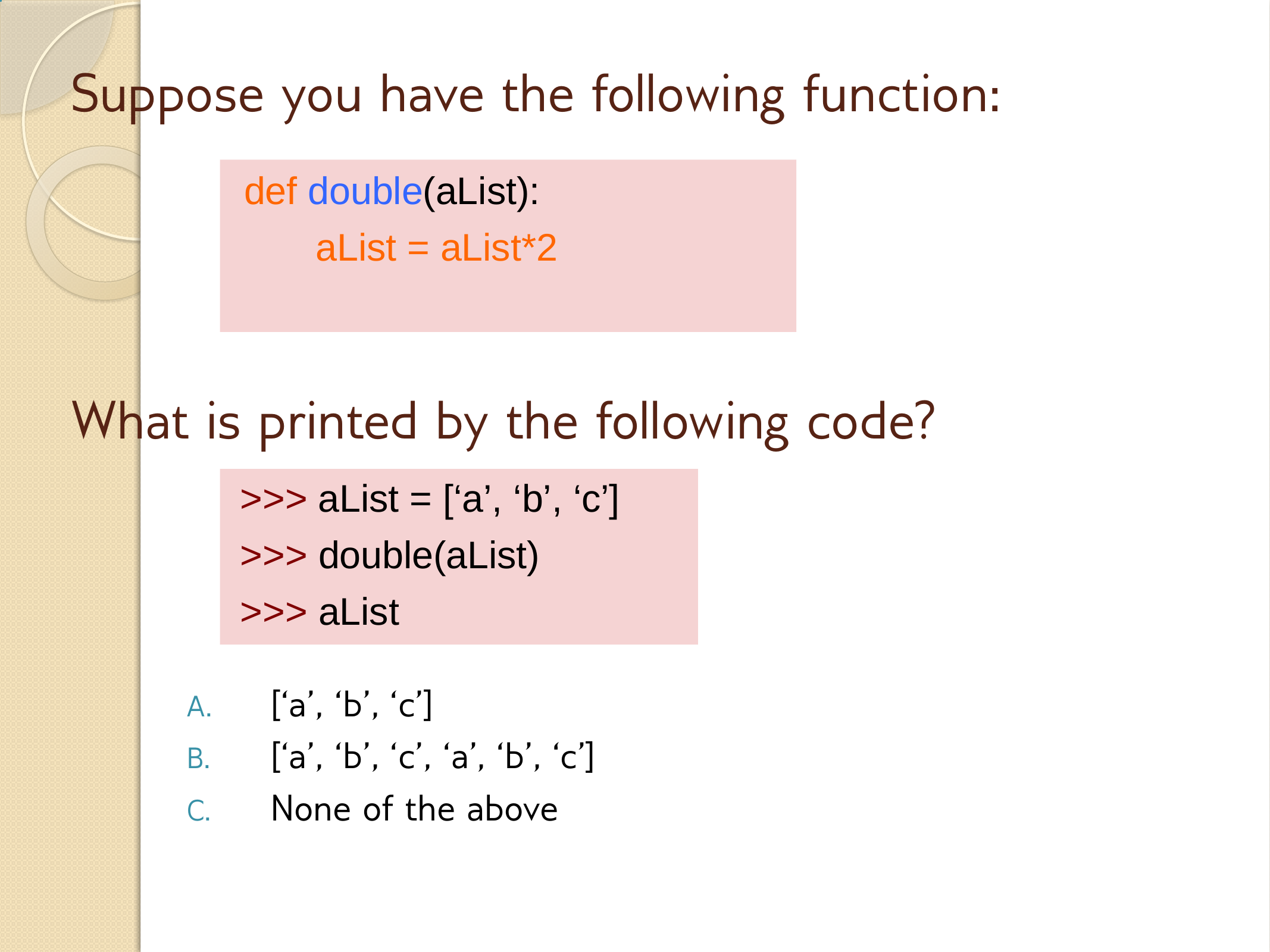

def double(aList):
       aList = aList*2

# Suppose you have the following function: What is printed by the following code?
>>> aList = [‘a’, ‘b’, ‘c’]
>>> double(aList)
>>> aList

[‘a’, ‘b’, ‘c’]
[‘a’, ‘b’, ‘c’, ‘a’, ‘b’, ‘c’]
None of the above